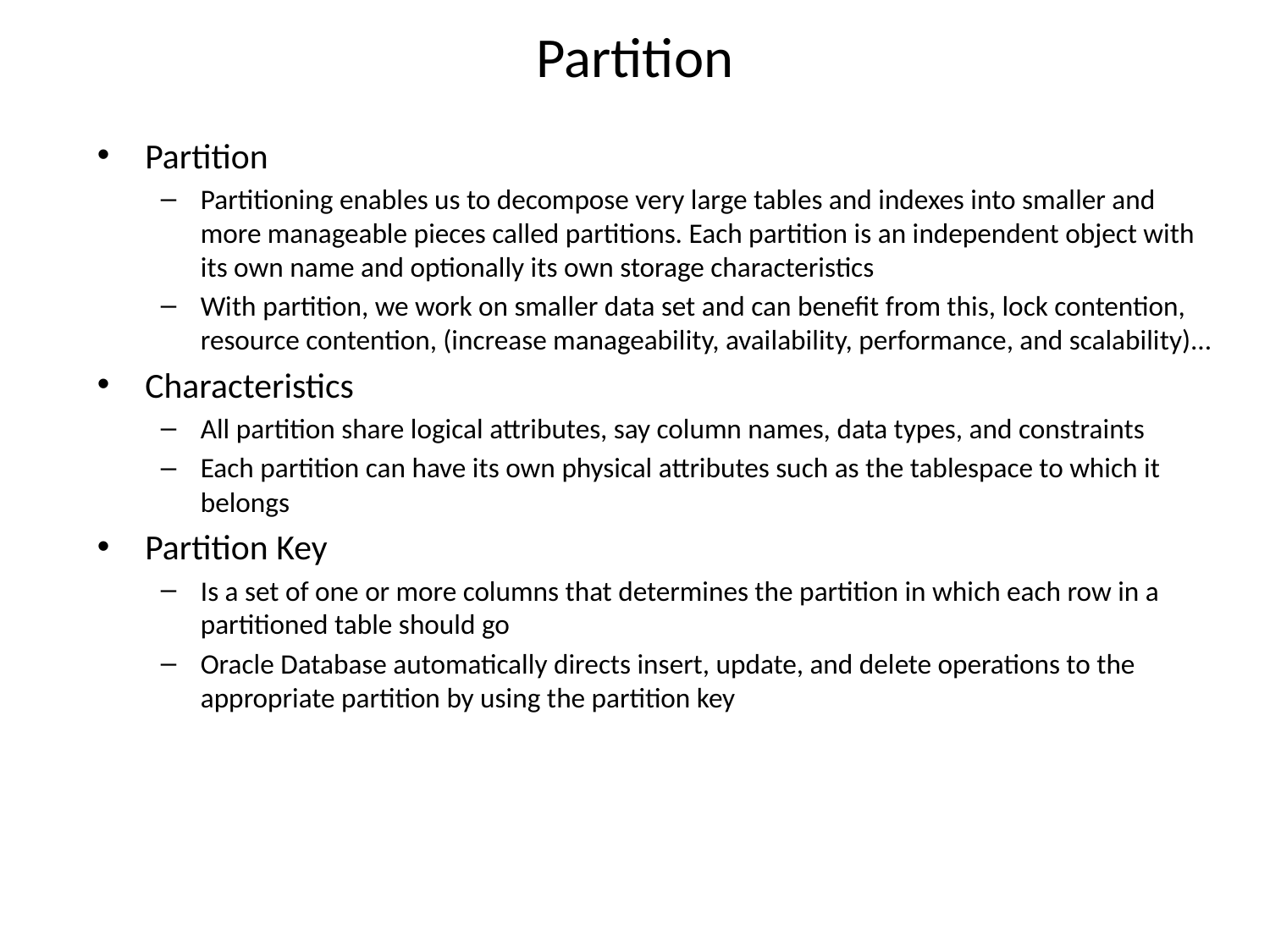

# Partition
Partition
Partitioning enables us to decompose very large tables and indexes into smaller and more manageable pieces called partitions. Each partition is an independent object with its own name and optionally its own storage characteristics
With partition, we work on smaller data set and can benefit from this, lock contention, resource contention, (increase manageability, availability, performance, and scalability)...
Characteristics
All partition share logical attributes, say column names, data types, and constraints
Each partition can have its own physical attributes such as the tablespace to which it belongs
Partition Key
Is a set of one or more columns that determines the partition in which each row in a partitioned table should go
Oracle Database automatically directs insert, update, and delete operations to the appropriate partition by using the partition key